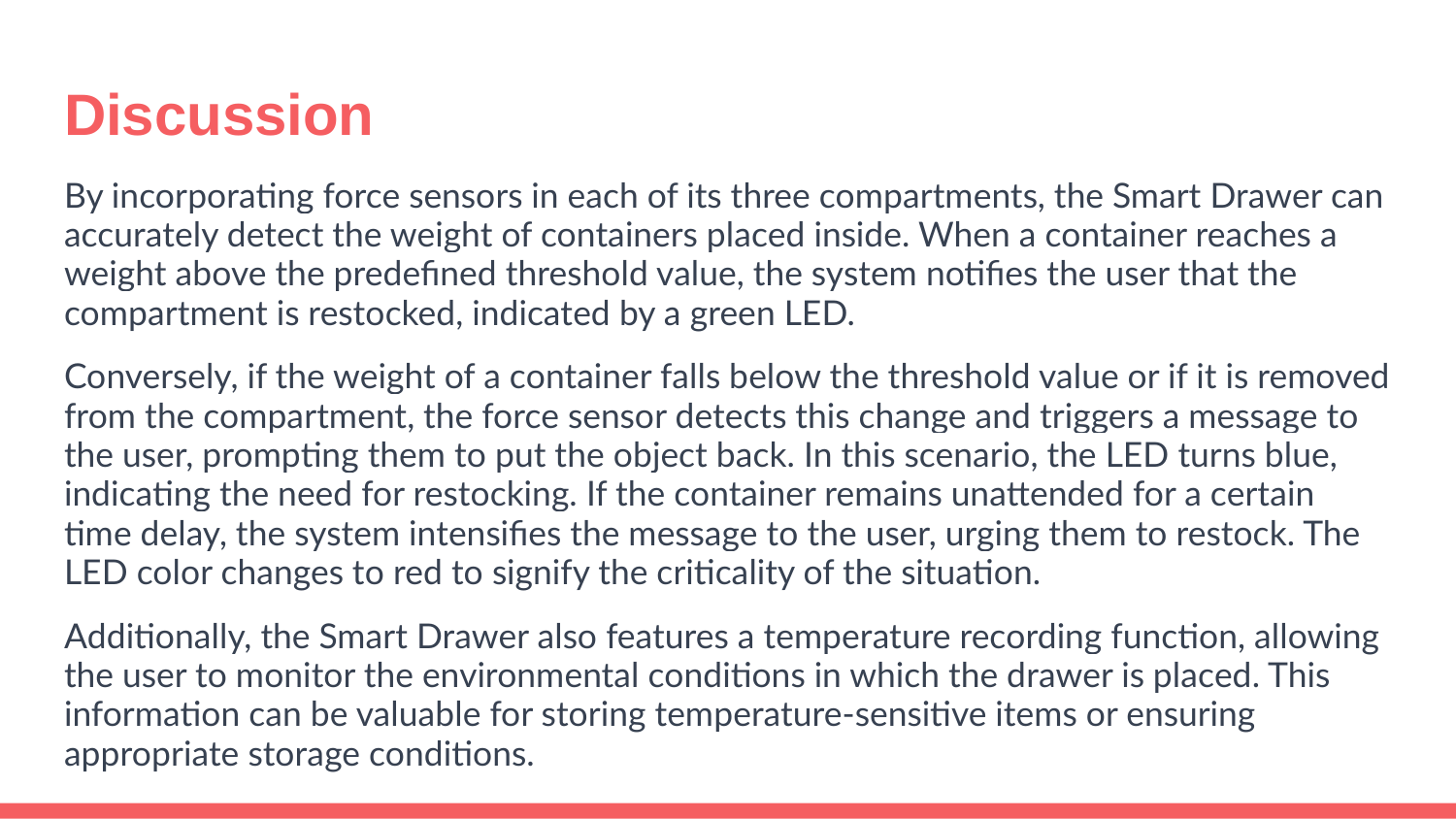

# Discussion
By incorporating force sensors in each of its three compartments, the Smart Drawer can accurately detect the weight of containers placed inside. When a container reaches a weight above the predefined threshold value, the system notifies the user that the compartment is restocked, indicated by a green LED.
Conversely, if the weight of a container falls below the threshold value or if it is removed from the compartment, the force sensor detects this change and triggers a message to the user, prompting them to put the object back. In this scenario, the LED turns blue, indicating the need for restocking. If the container remains unattended for a certain time delay, the system intensifies the message to the user, urging them to restock. The LED color changes to red to signify the criticality of the situation.
Additionally, the Smart Drawer also features a temperature recording function, allowing the user to monitor the environmental conditions in which the drawer is placed. This information can be valuable for storing temperature-sensitive items or ensuring appropriate storage conditions.